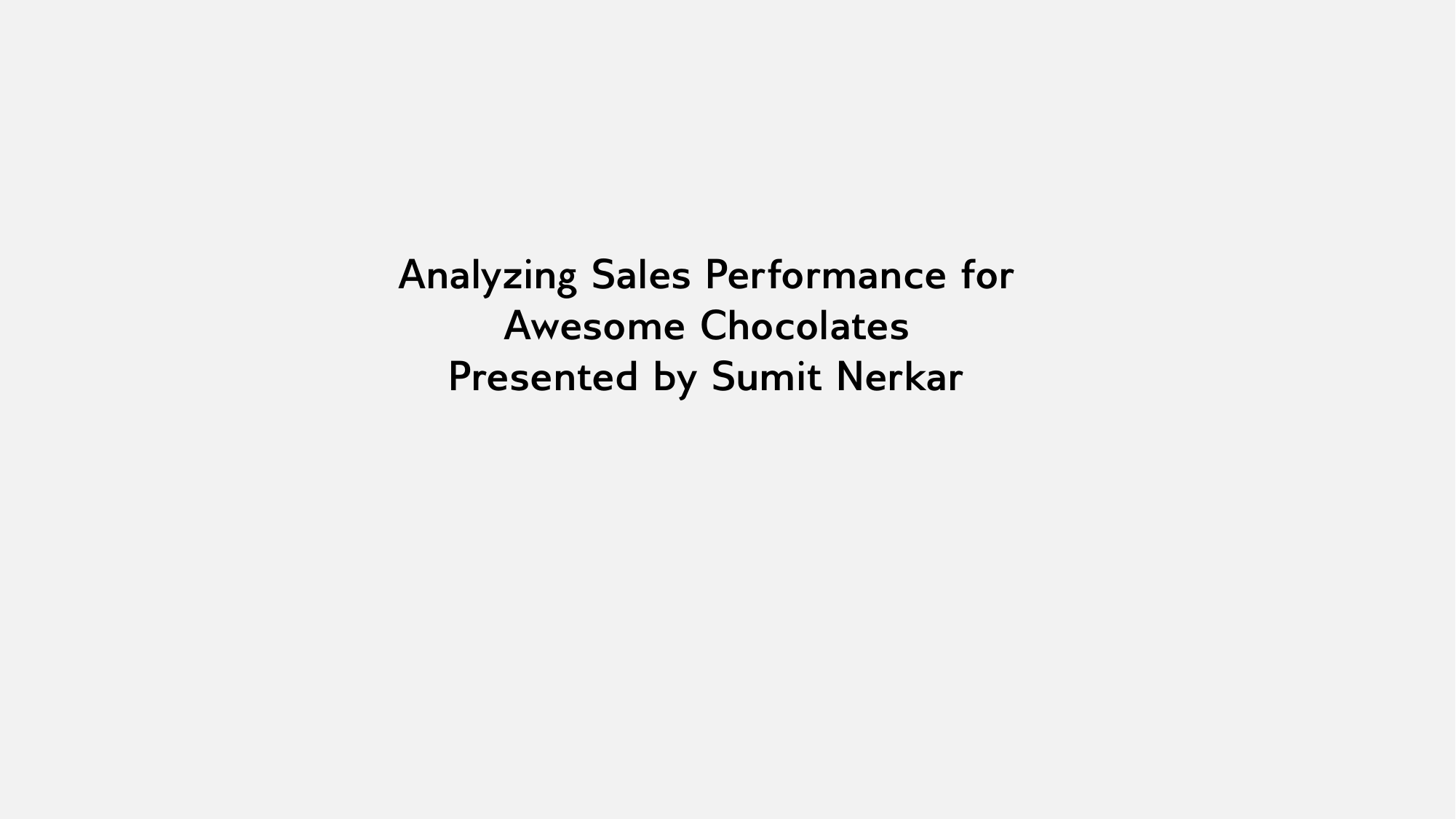

Analyzing Sales Performance for Awesome Chocolates
Presented by Sumit Nerkar